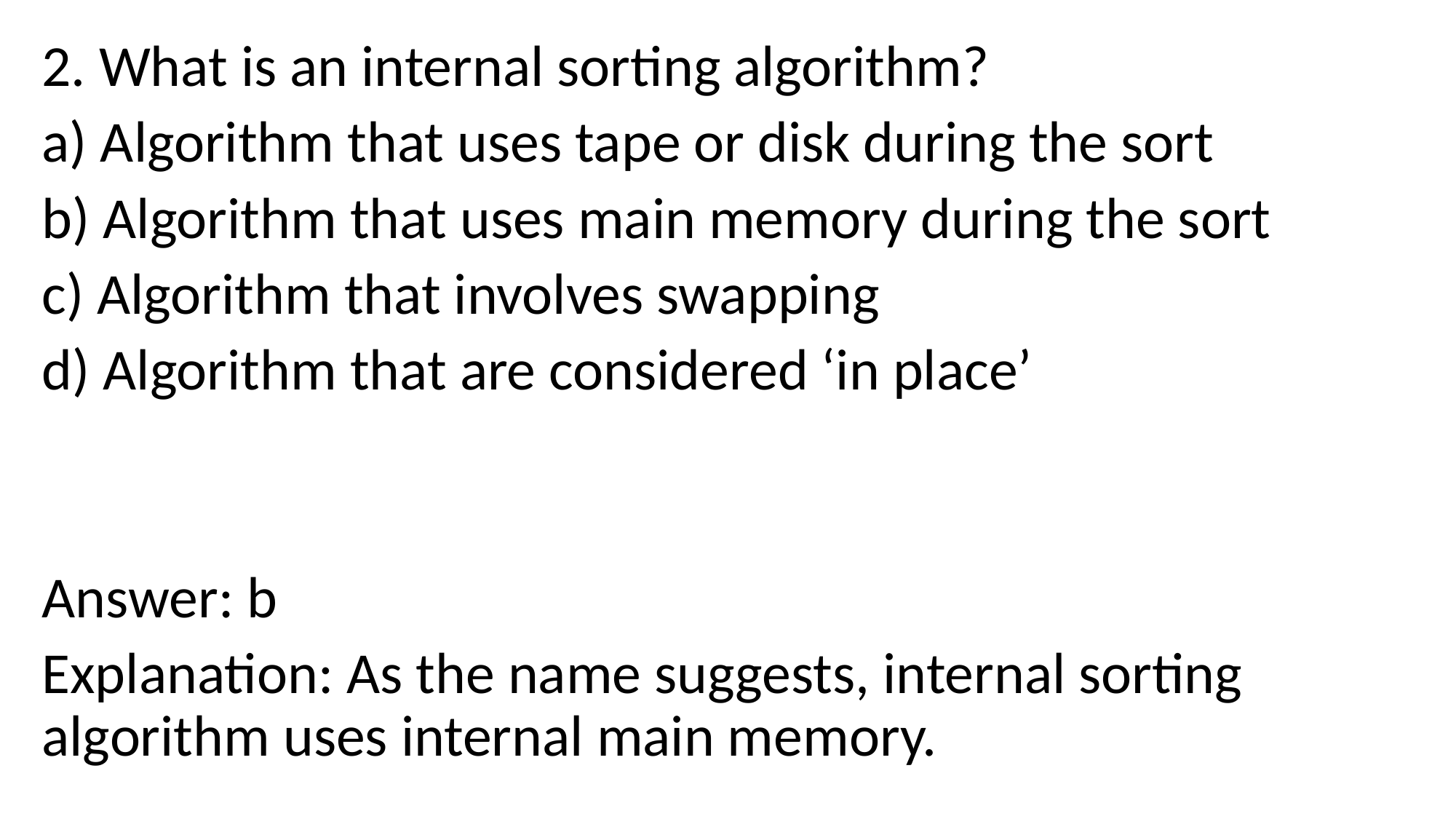

2. What is an internal sorting algorithm?
a) Algorithm that uses tape or disk during the sort
b) Algorithm that uses main memory during the sort
c) Algorithm that involves swapping
d) Algorithm that are considered ‘in place’

Answer: b
Explanation: As the name suggests, internal sorting algorithm uses internal main memory.